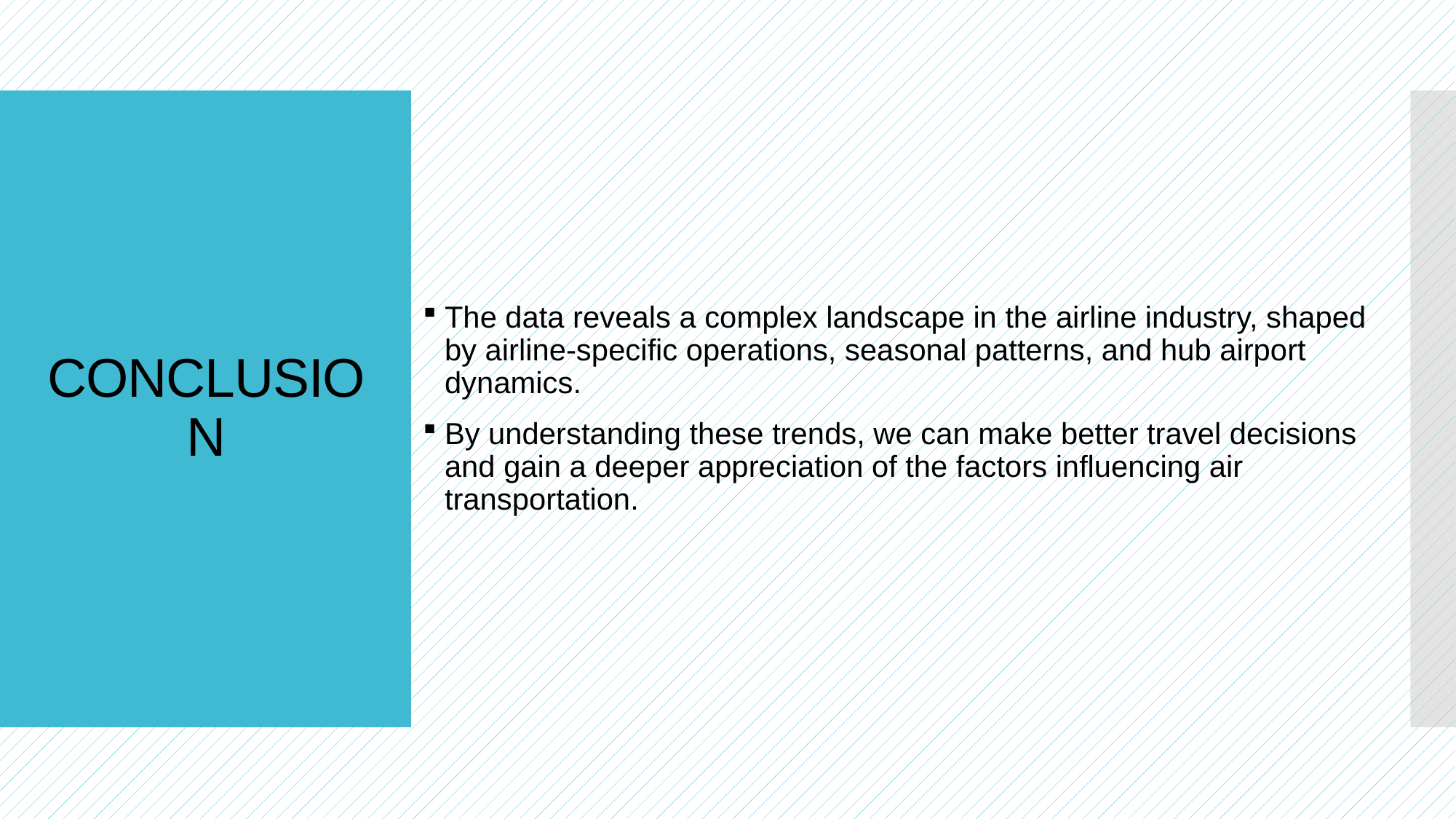

The data reveals a complex landscape in the airline industry, shaped by airline-specific operations, seasonal patterns, and hub airport dynamics.
By understanding these trends, we can make better travel decisions and gain a deeper appreciation of the factors influencing air transportation.
# CONCLUSION